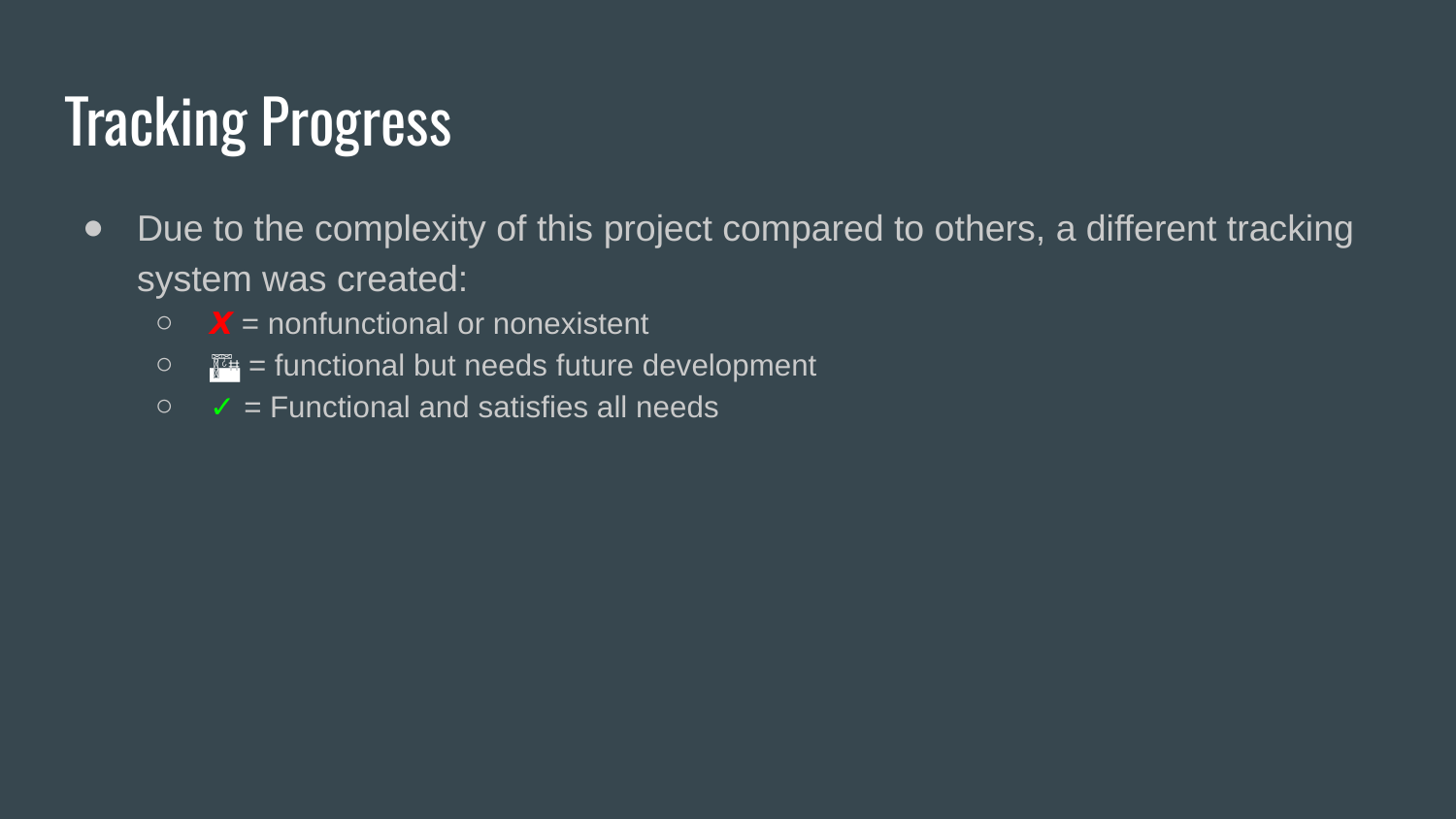

# Tracking Progress
Due to the complexity of this project compared to others, a different tracking system was created:
𝙓 = nonfunctional or nonexistent
🏗 = functional but needs future development
✓ = Functional and satisfies all needs